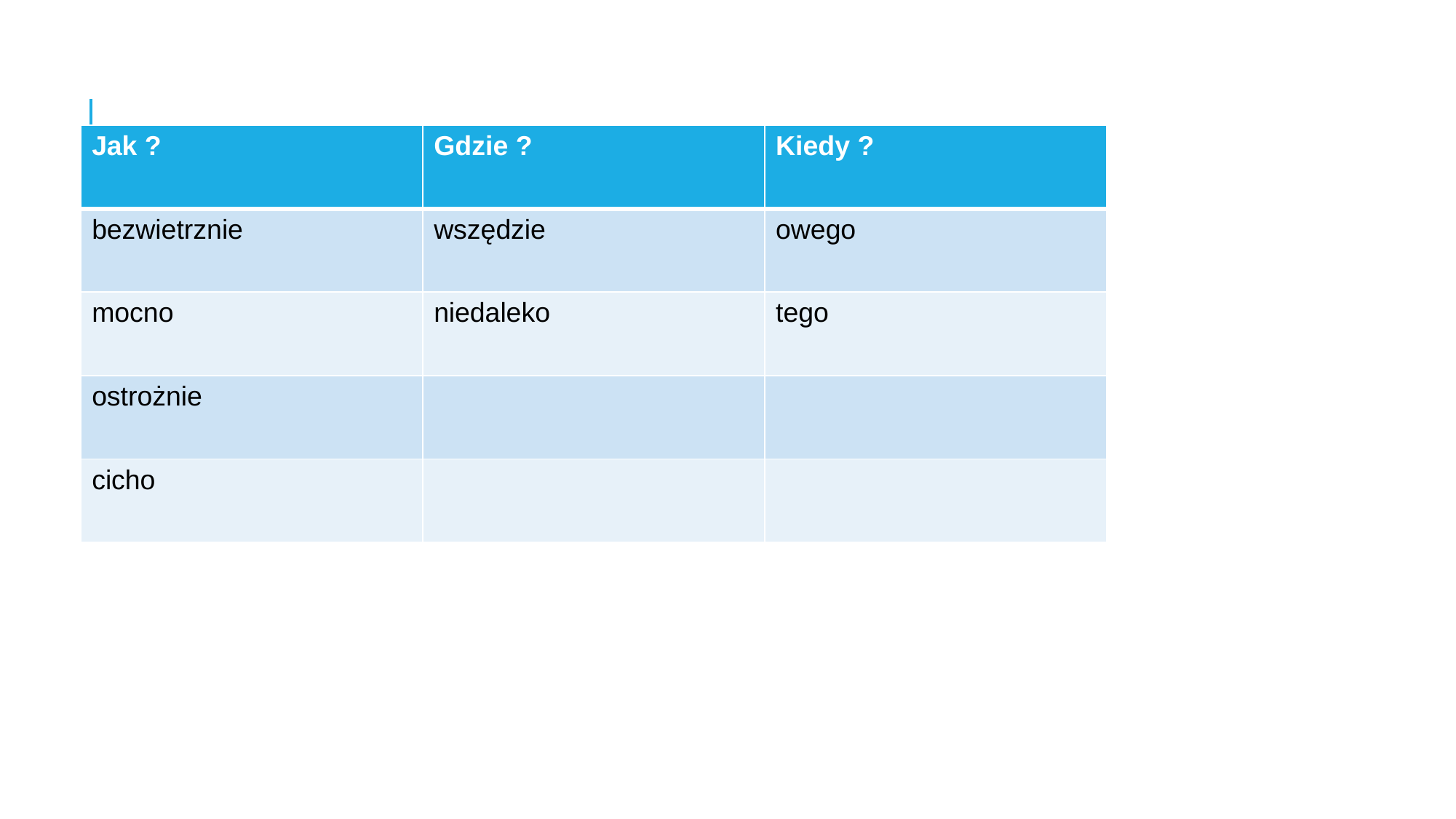

| Jak ? | Gdzie ? | Kiedy ? |
| --- | --- | --- |
| bezwietrznie | wszędzie | owego |
| mocno | niedaleko | tego |
| ostrożnie |  |  |
| cicho |  |  |